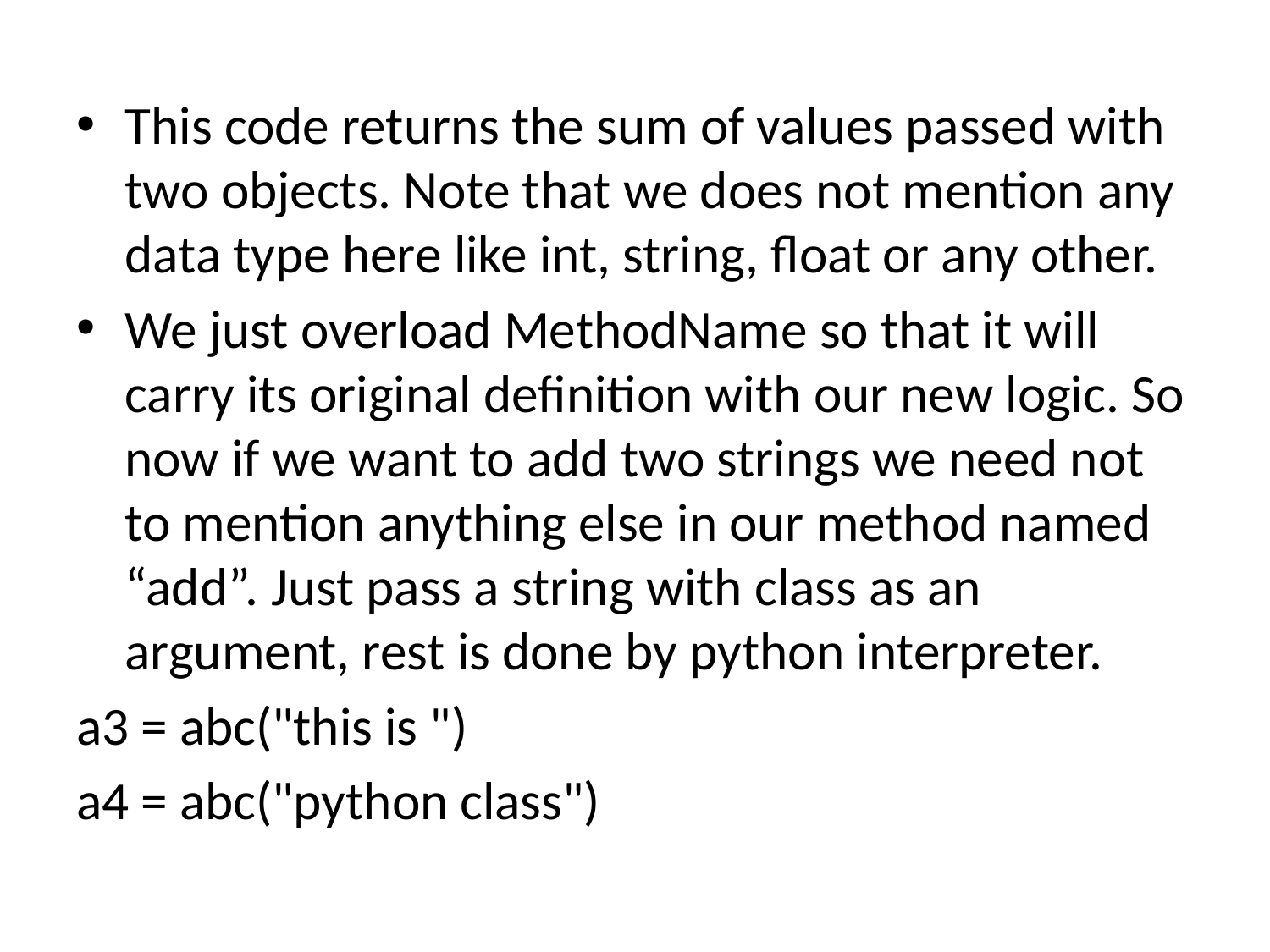

This code returns the sum of values passed with two objects. Note that we does not mention any data type here like int, string, float or any other.
We just overload MethodName so that it will carry its original definition with our new logic. So now if we want to add two strings we need not to mention anything else in our method named “add”. Just pass a string with class as an argument, rest is done by python interpreter.
a3 = abc("this is ")
a4 = abc("python class")